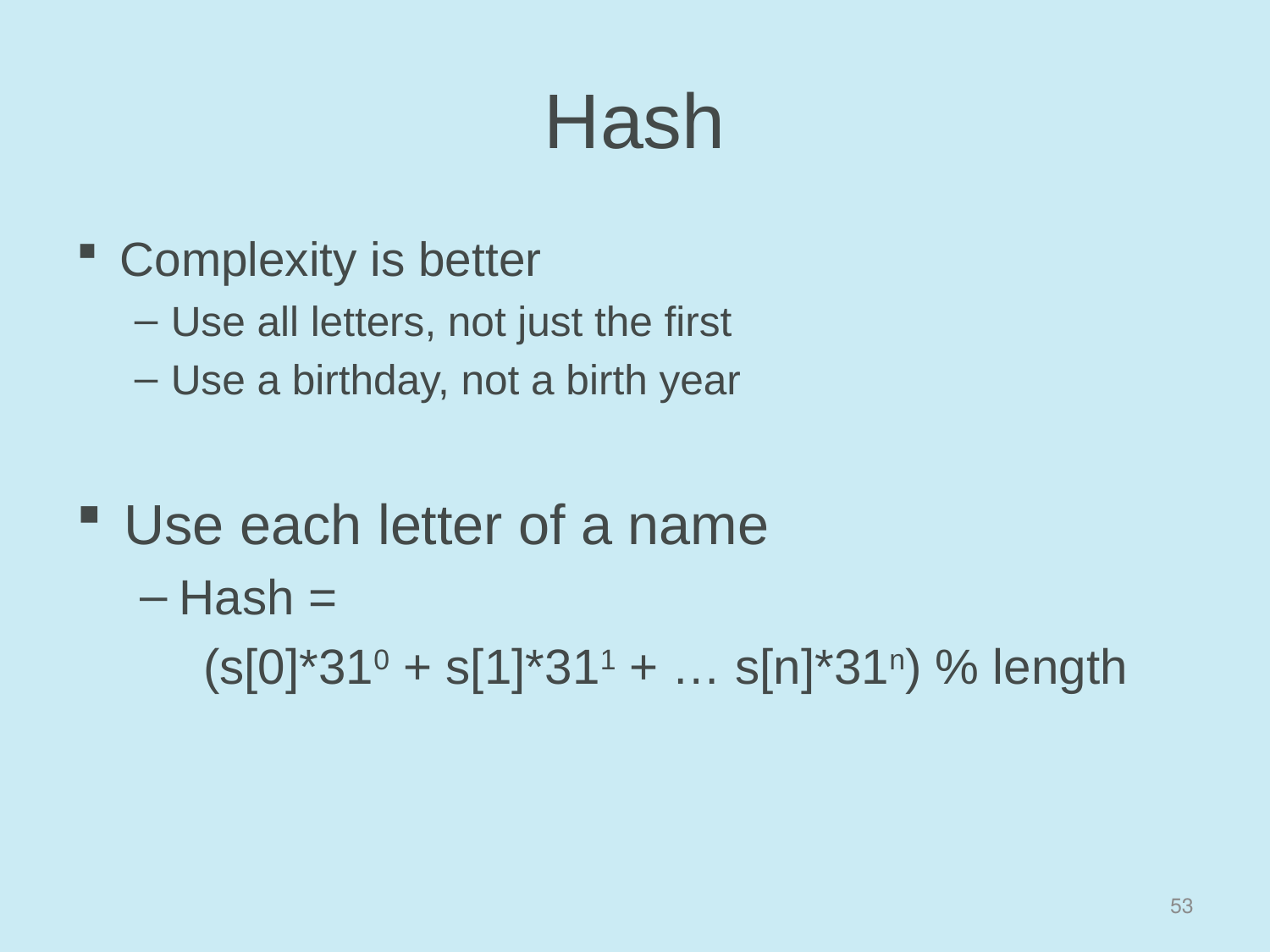

# Hash
Complexity is better
Use all letters, not just the first
Use a birthday, not a birth year

Use each letter of a name
Hash =
(s[0]*310 + s[1]*311 + … s[n]*31n) % length

53